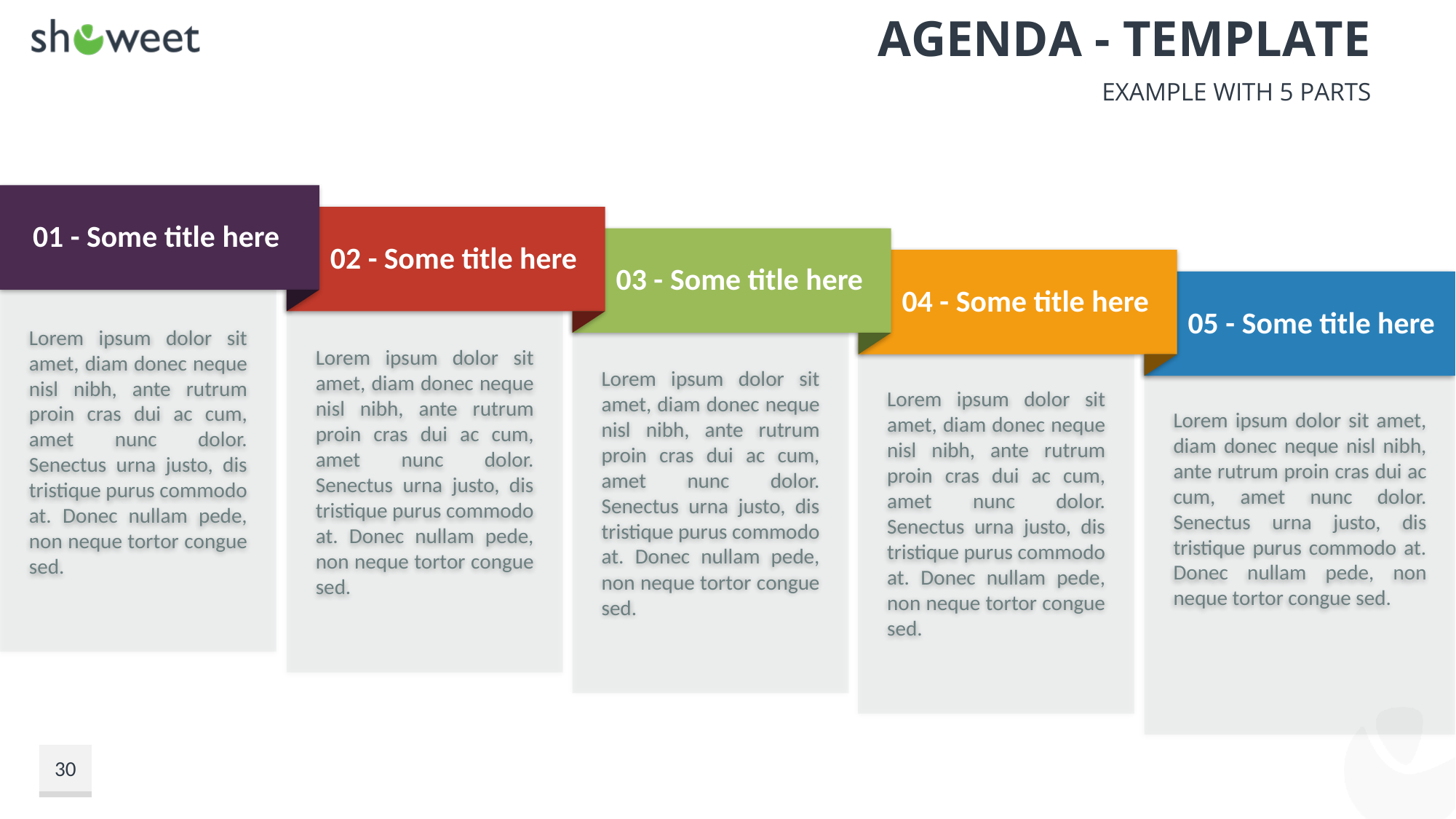

# Agenda - Template
Example With 5 Parts
01 - Some title here
02 - Some title here
03 - Some title here
04 - Some title here
05 - Some title here
Lorem ipsum dolor sit amet, diam donec neque nisl nibh, ante rutrum proin cras dui ac cum, amet nunc dolor. Senectus urna justo, dis tristique purus commodo at. Donec nullam pede, non neque tortor congue sed.

Lorem ipsum dolor sit amet, diam donec neque nisl nibh, ante rutrum proin cras dui ac cum, amet nunc dolor. Senectus urna justo, dis tristique purus commodo at. Donec nullam pede, non neque tortor congue sed.

Lorem ipsum dolor sit amet, diam donec neque nisl nibh, ante rutrum proin cras dui ac cum, amet nunc dolor. Senectus urna justo, dis tristique purus commodo at. Donec nullam pede, non neque tortor congue sed.

Lorem ipsum dolor sit amet, diam donec neque nisl nibh, ante rutrum proin cras dui ac cum, amet nunc dolor. Senectus urna justo, dis tristique purus commodo at. Donec nullam pede, non neque tortor congue sed.

Lorem ipsum dolor sit amet, diam donec neque nisl nibh, ante rutrum proin cras dui ac cum, amet nunc dolor. Senectus urna justo, dis tristique purus commodo at. Donec nullam pede, non neque tortor congue sed.
30